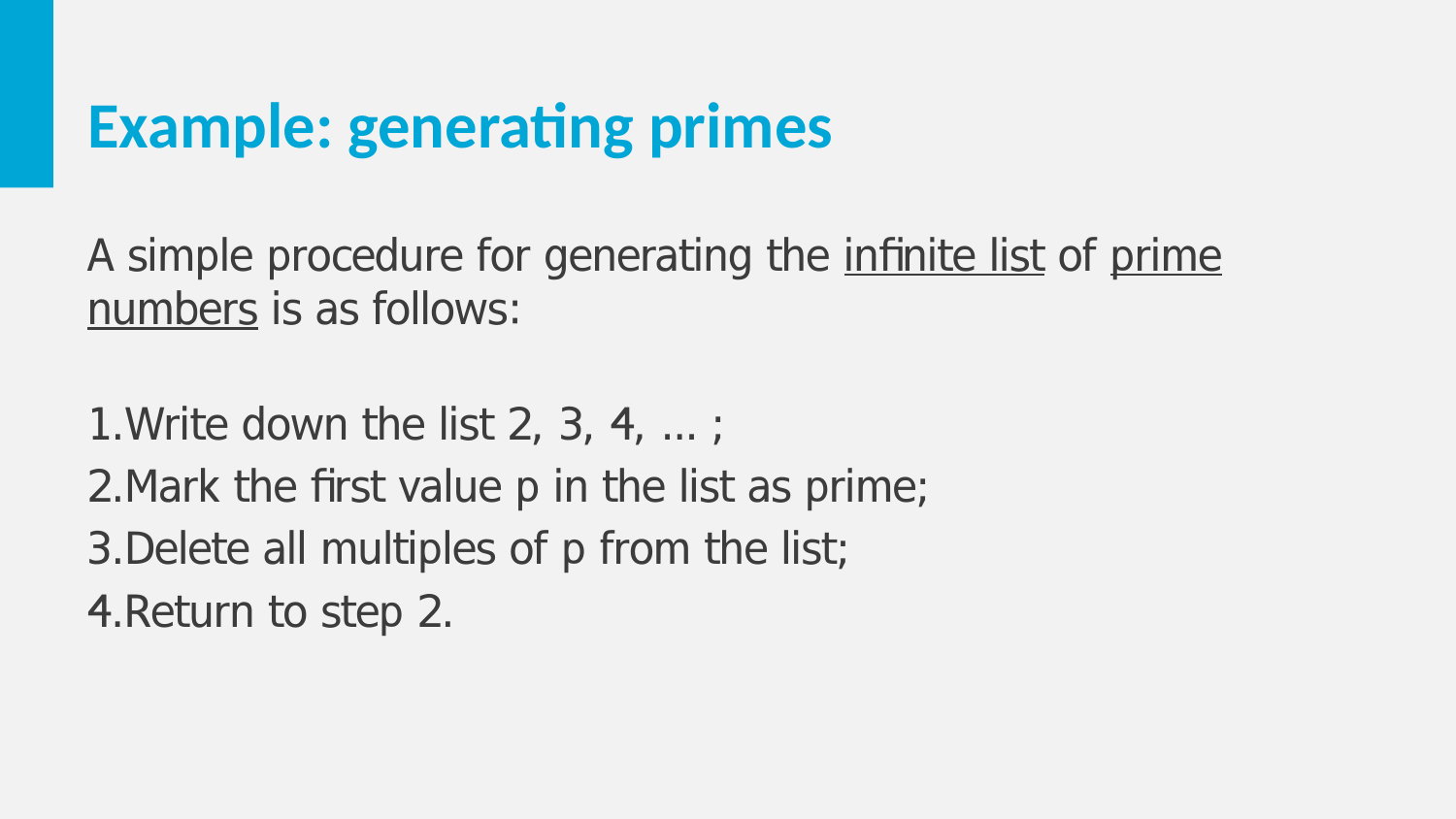

# Example: generating primes
A simple procedure for generating the infinite list of prime numbers is as follows:
Write down the list 2, 3, 4, … ;
Mark the first value p in the list as prime;
Delete all multiples of p from the list;
Return to step 2.